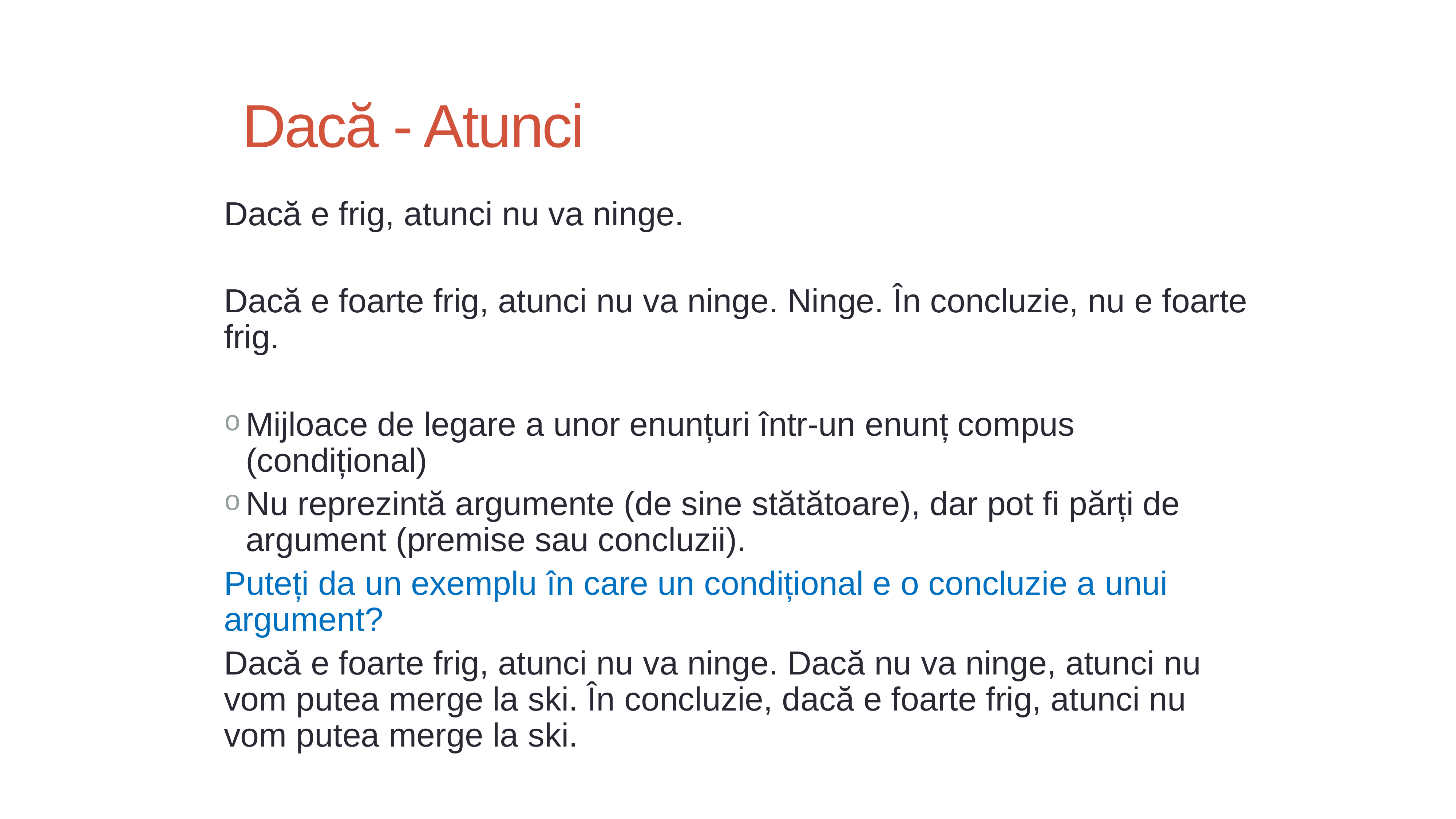

# Dacă - Atunci
Dacă e frig, atunci nu va ninge.

Dacă e foarte frig, atunci nu va ninge. Ninge. În concluzie, nu e foarte frig.

Mijloace de legare a unor enunțuri într-un enunț compus (condițional)
Nu reprezintă argumente (de sine stătătoare), dar pot fi părți de argument (premise sau concluzii).
Puteți da un exemplu în care un condițional e o concluzie a unui argument?
Dacă e foarte frig, atunci nu va ninge. Dacă nu va ninge, atunci nu vom putea merge la ski. În concluzie, dacă e foarte frig, atunci nu vom putea merge la ski.